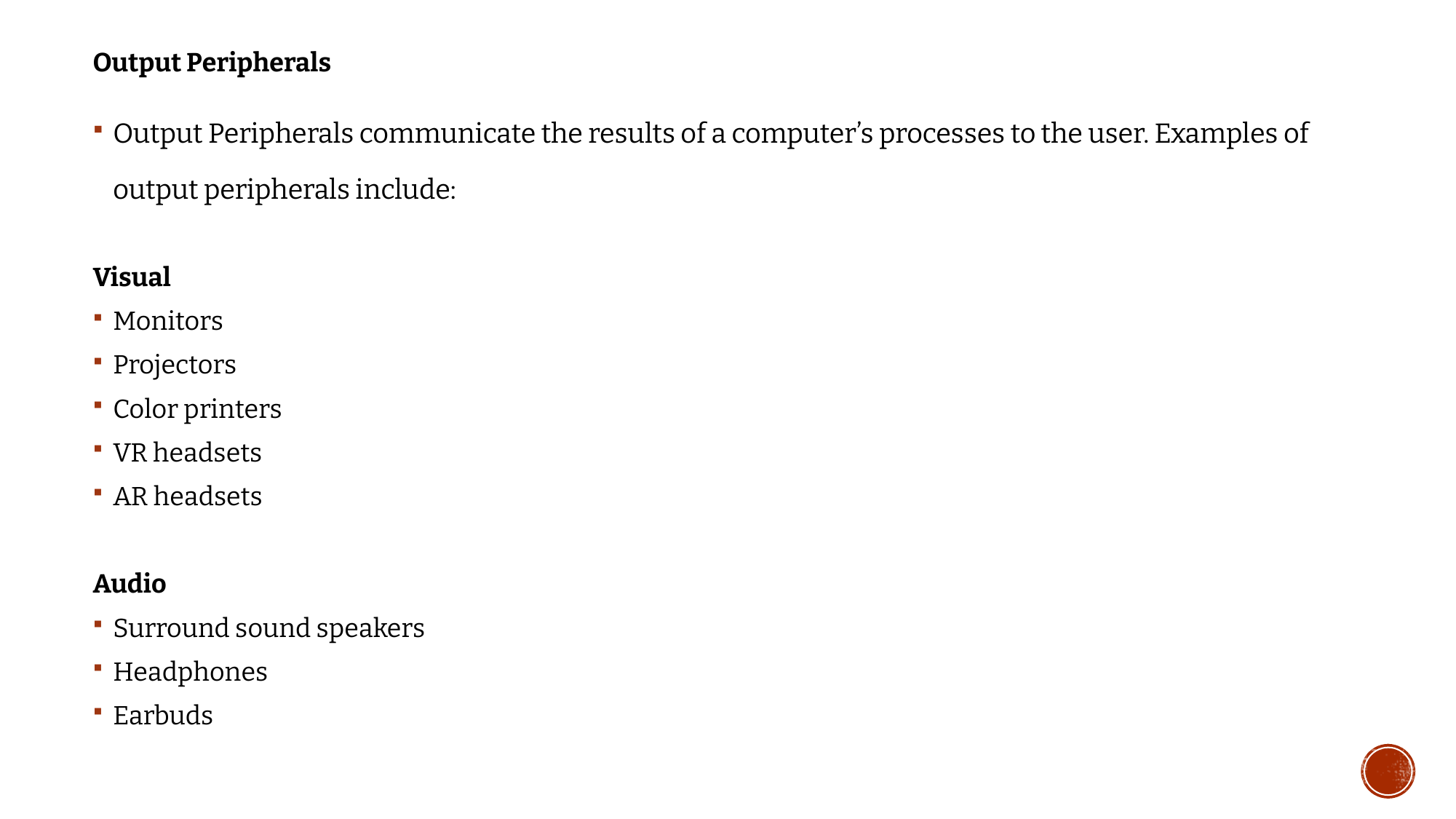

Output Peripherals
Output Peripherals communicate the results of a computer’s processes to the user. Examples of output peripherals include:

Visual
Monitors
Projectors
Color printers
VR headsets
AR headsets

Audio
Surround sound speakers
Headphones
Earbuds